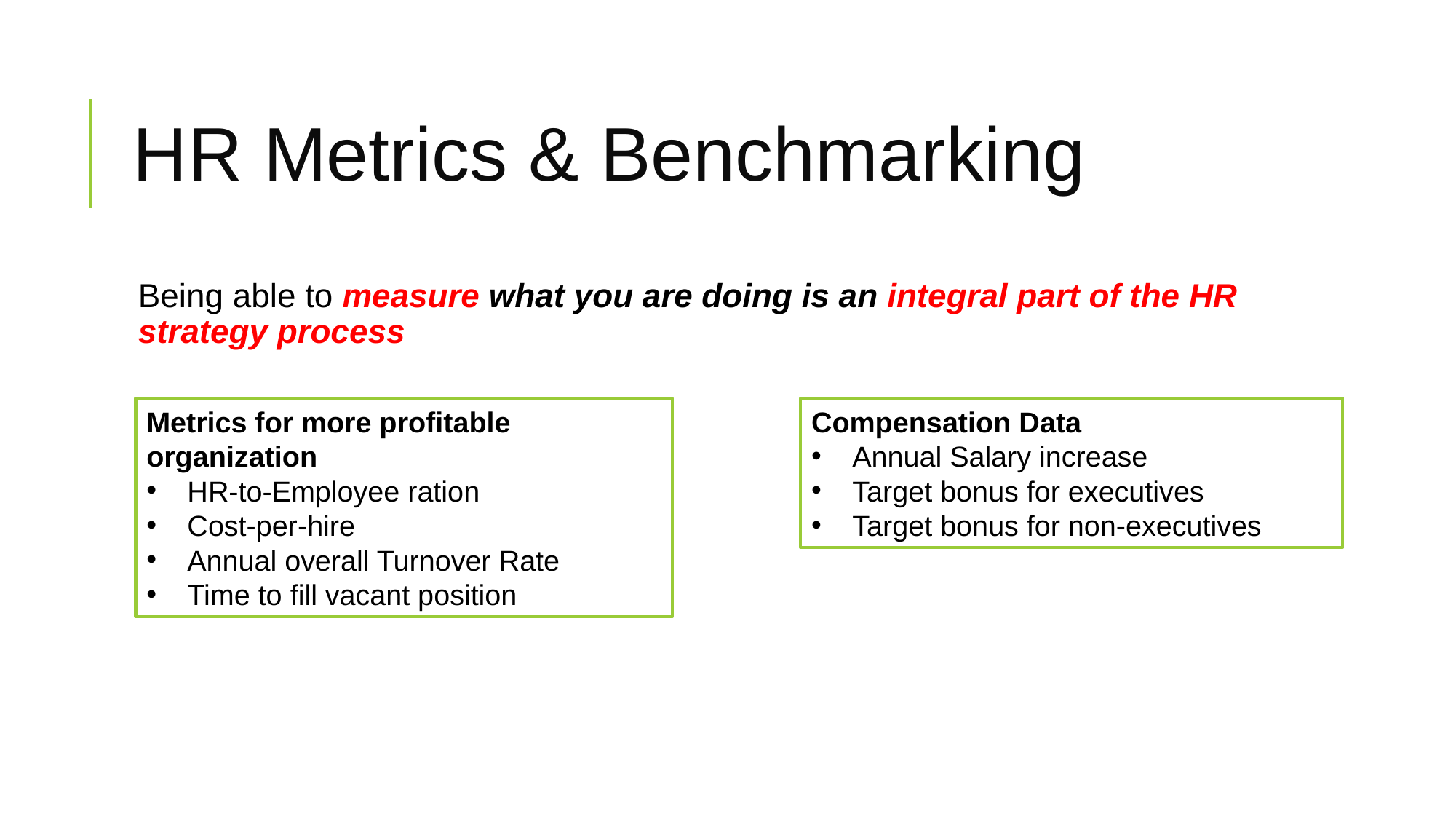

# HR Metrics & Benchmarking
Being able to measure what you are doing is an integral part of the HR strategy process
Metrics for more profitable organization
HR-to-Employee ration
Cost-per-hire
Annual overall Turnover Rate
Time to fill vacant position
Compensation Data
Annual Salary increase
Target bonus for executives
Target bonus for non-executives